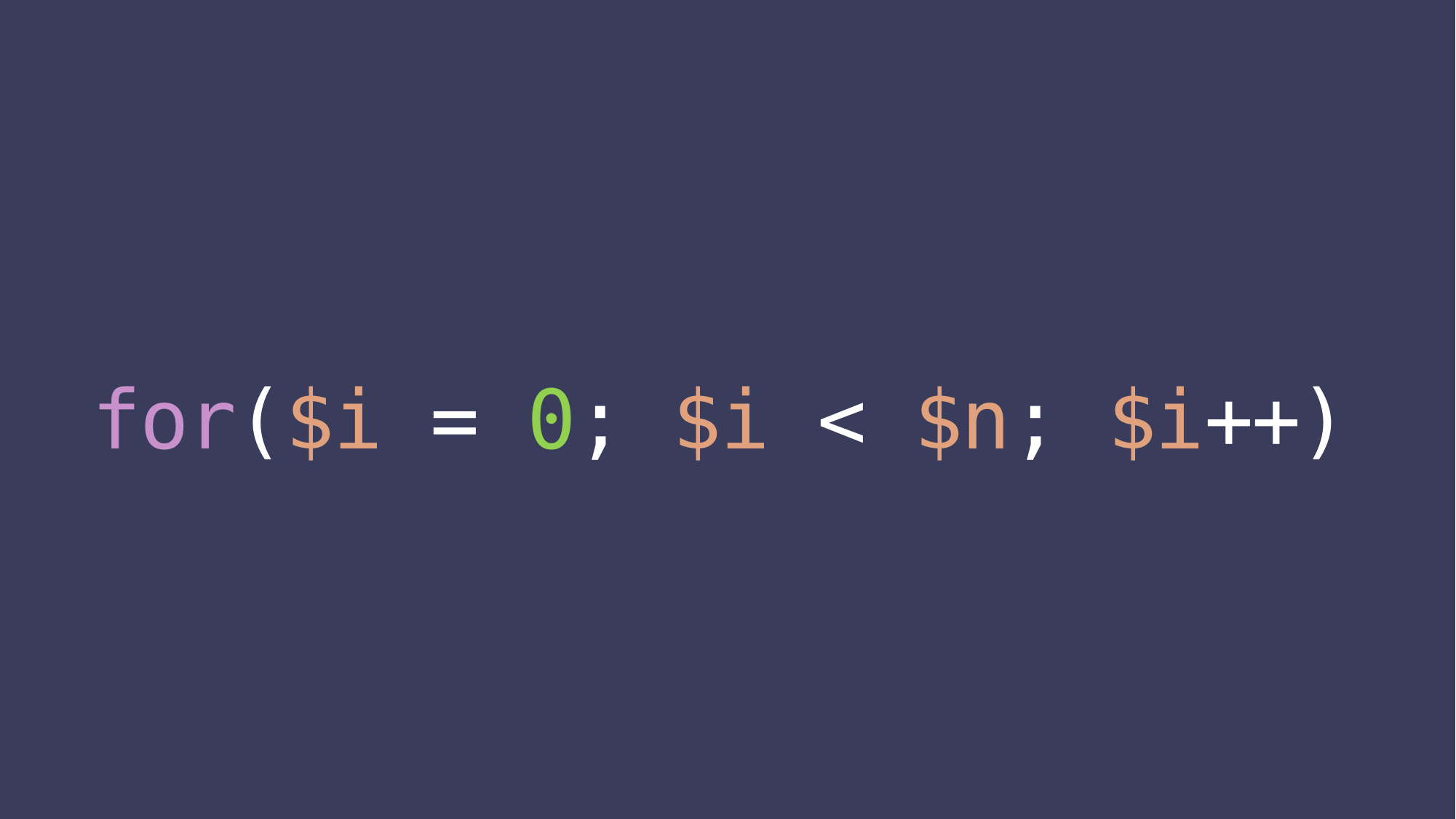

# for($i = 0; $i < $n; $i++)